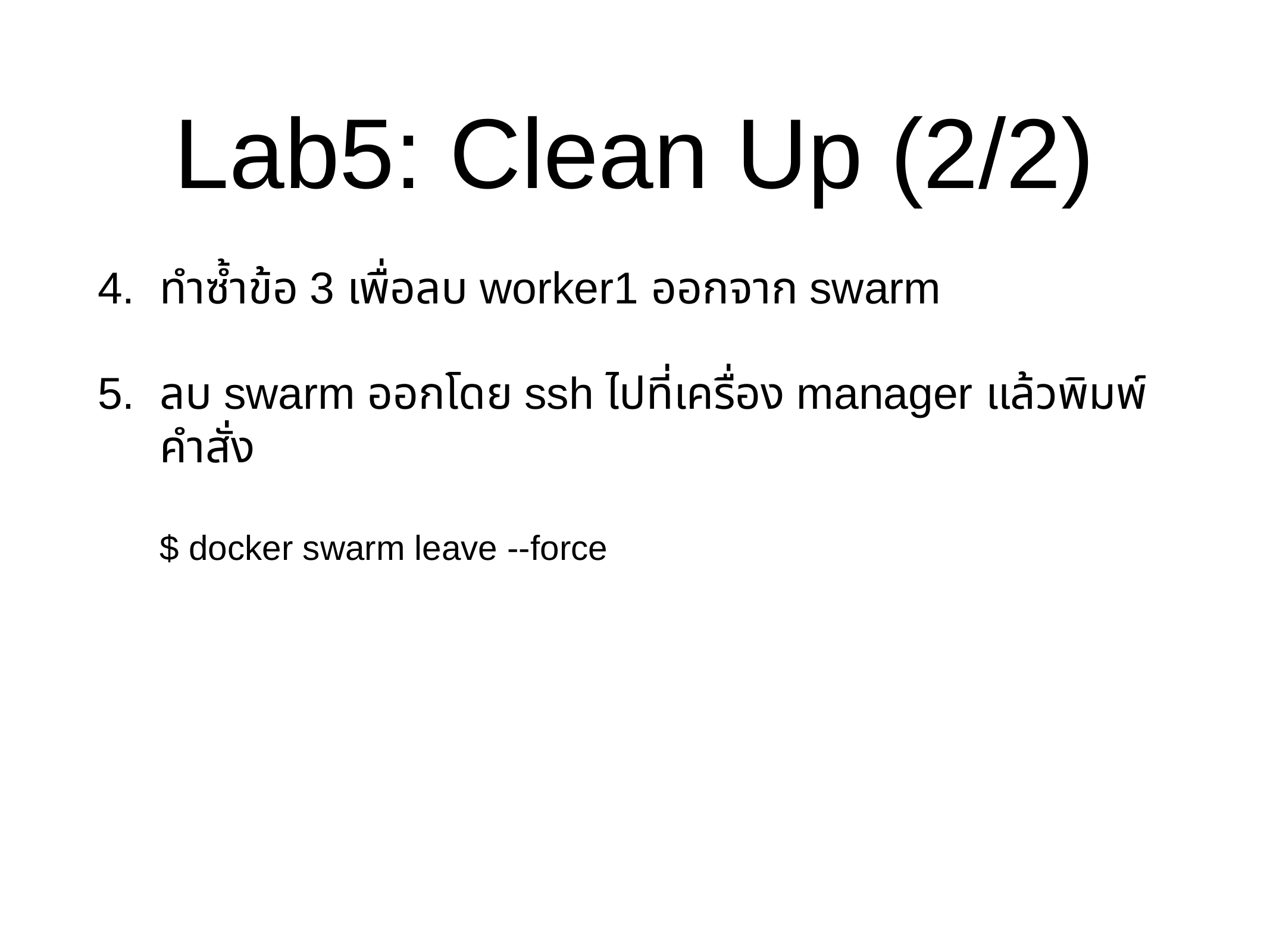

19
# Lab5: Clean Up (2/2)
ทำซ้ำข้อ 3 เพื่อลบ worker1 ออกจาก swarm
ลบ swarm ออกโดย ssh ไปที่เครื่อง manager แล้วพิมพ์คำสั่ง
$ docker swarm leave --force